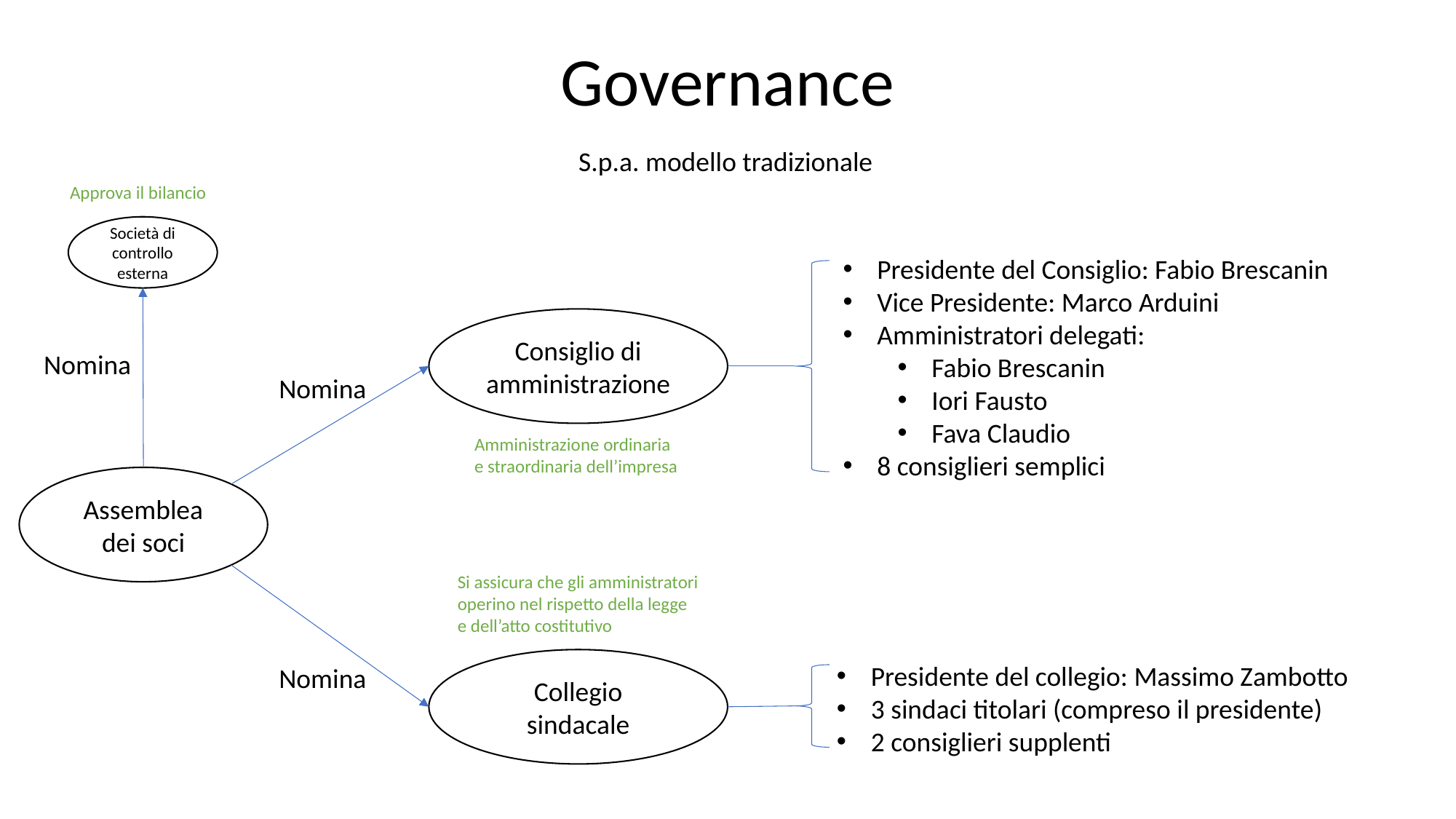

# Governance
S.p.a. modello tradizionale
Approva il bilancio
Società di controllo esterna
Presidente del Consiglio: Fabio Brescanin
Vice Presidente: Marco Arduini
Amministratori delegati:
Fabio Brescanin
Iori Fausto
Fava Claudio
8 consiglieri semplici

Consiglio di amministrazione
Nomina
Nomina
Amministrazione ordinaria e straordinaria dell’impresa
Assemblea dei soci
Si assicura che gli amministratori operino nel rispetto della legge e dell’atto costitutivo
Collegio sindacale
Presidente del collegio: Massimo Zambotto
3 sindaci titolari (compreso il presidente)
2 consiglieri supplenti
Nomina